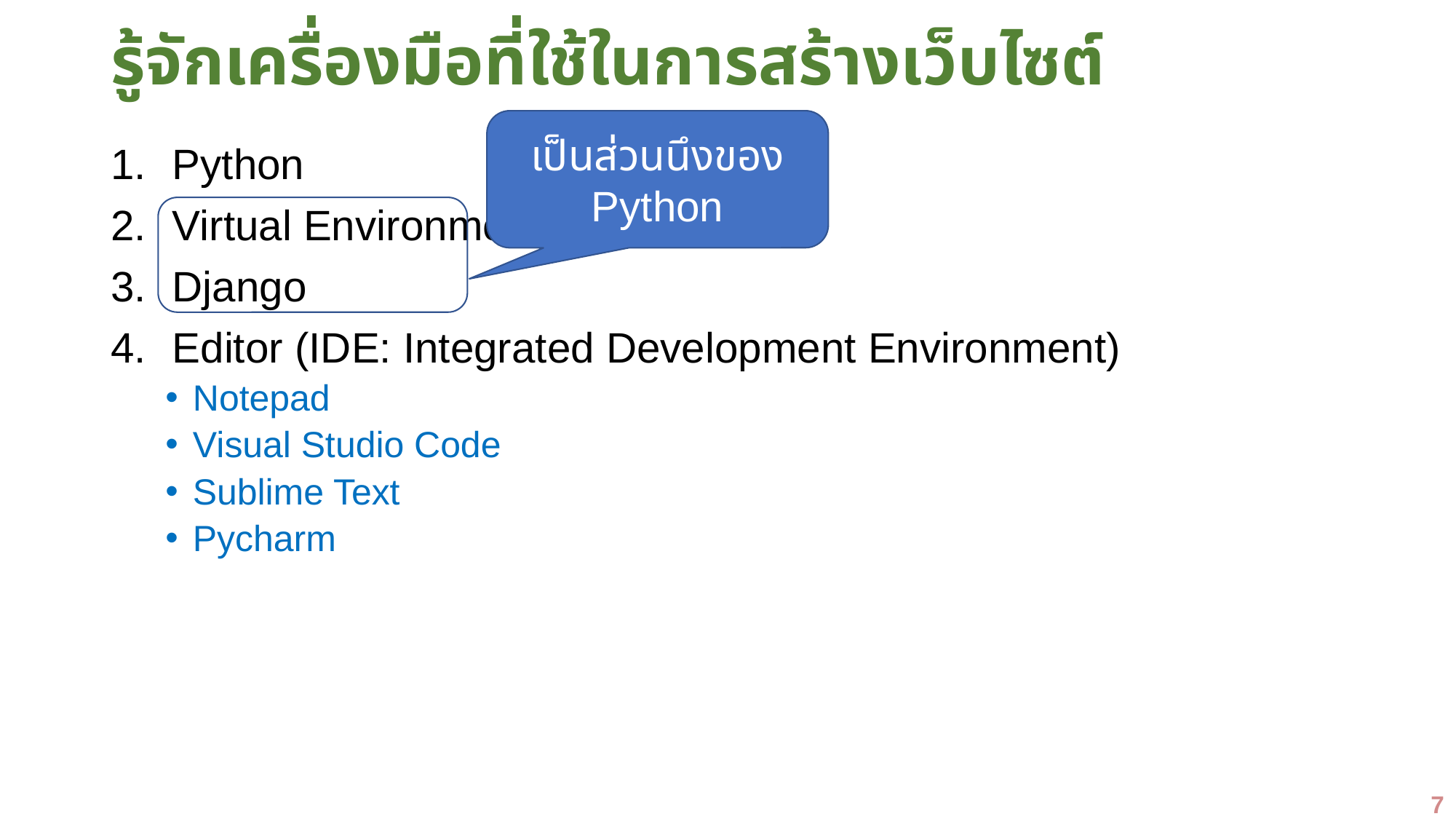

# รู้จักเครื่องมือที่ใช้ในการสร้างเว็บไซต์
เป็นส่วนนึงของ Python
Python
Virtual Environment
Django
Editor (IDE: Integrated Development Environment)
Notepad
Visual Studio Code
Sublime Text
Pycharm

7